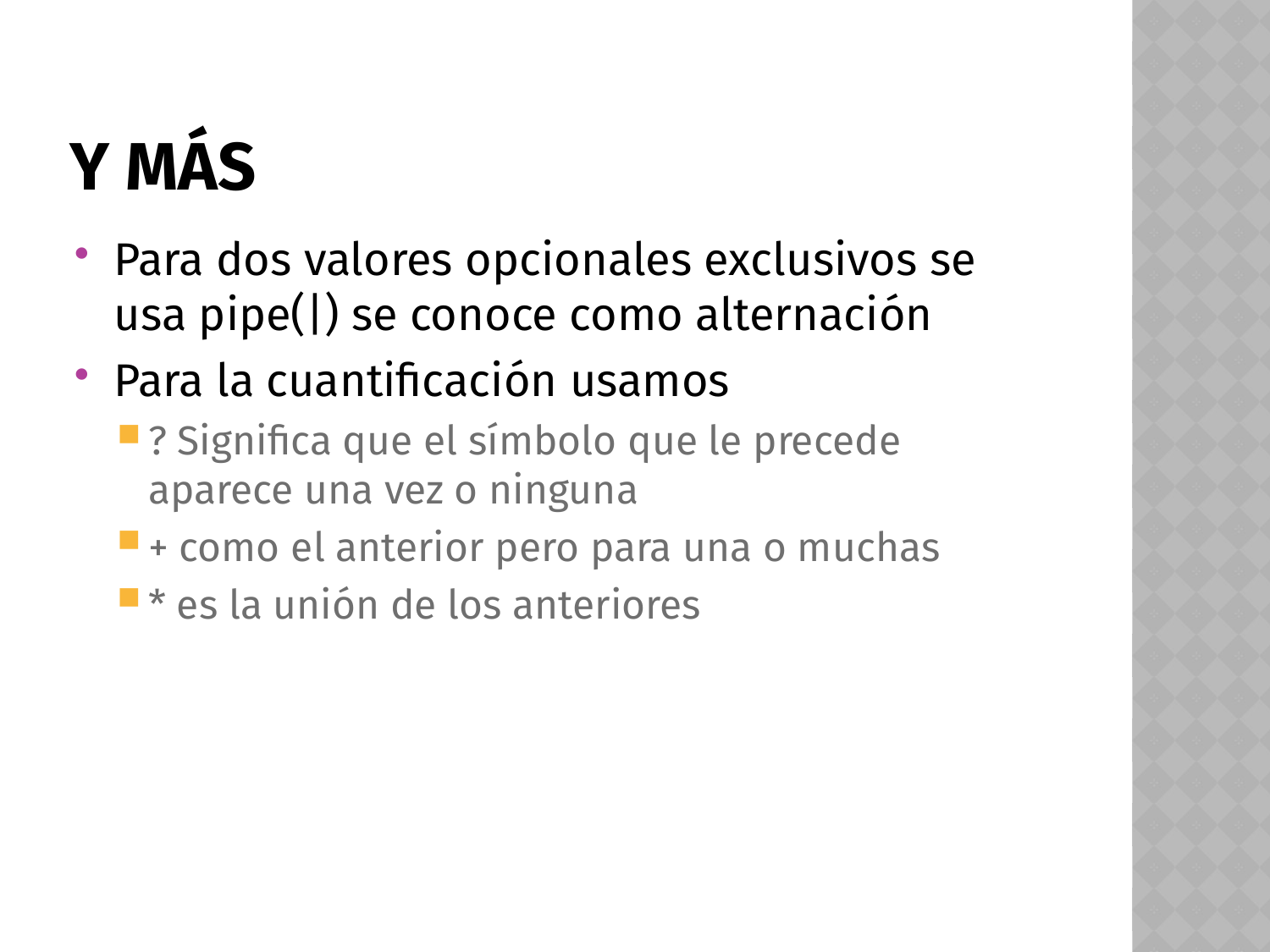

# Y más
Para dos valores opcionales exclusivos se usa pipe(|) se conoce como alternación
Para la cuantificación usamos
? Significa que el símbolo que le precede aparece una vez o ninguna
+ como el anterior pero para una o muchas
* es la unión de los anteriores